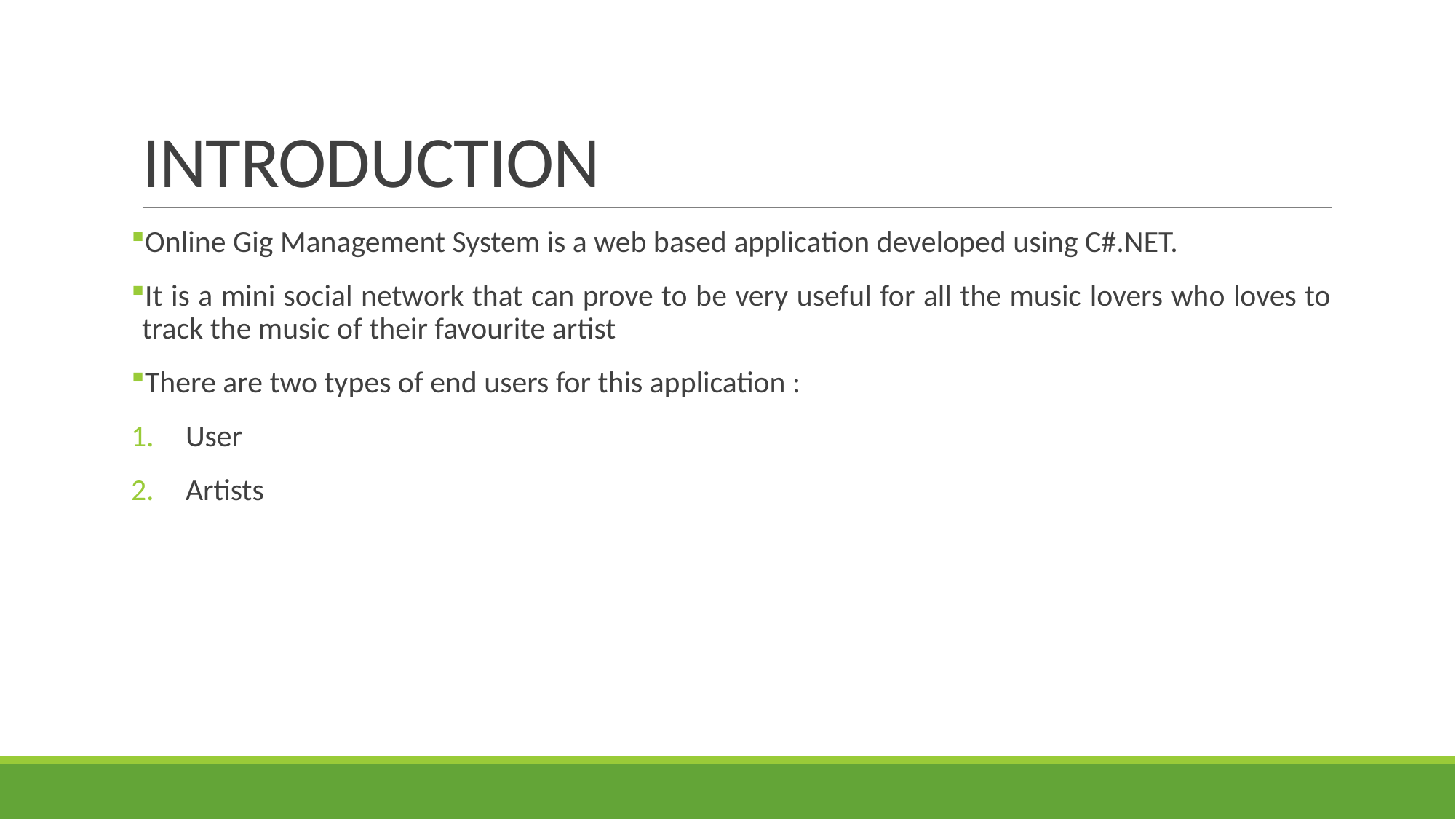

# INTRODUCTION
Online Gig Management System is a web based application developed using C#.NET.
It is a mini social network that can prove to be very useful for all the music lovers who loves to track the music of their favourite artist
There are two types of end users for this application :
User
Artists